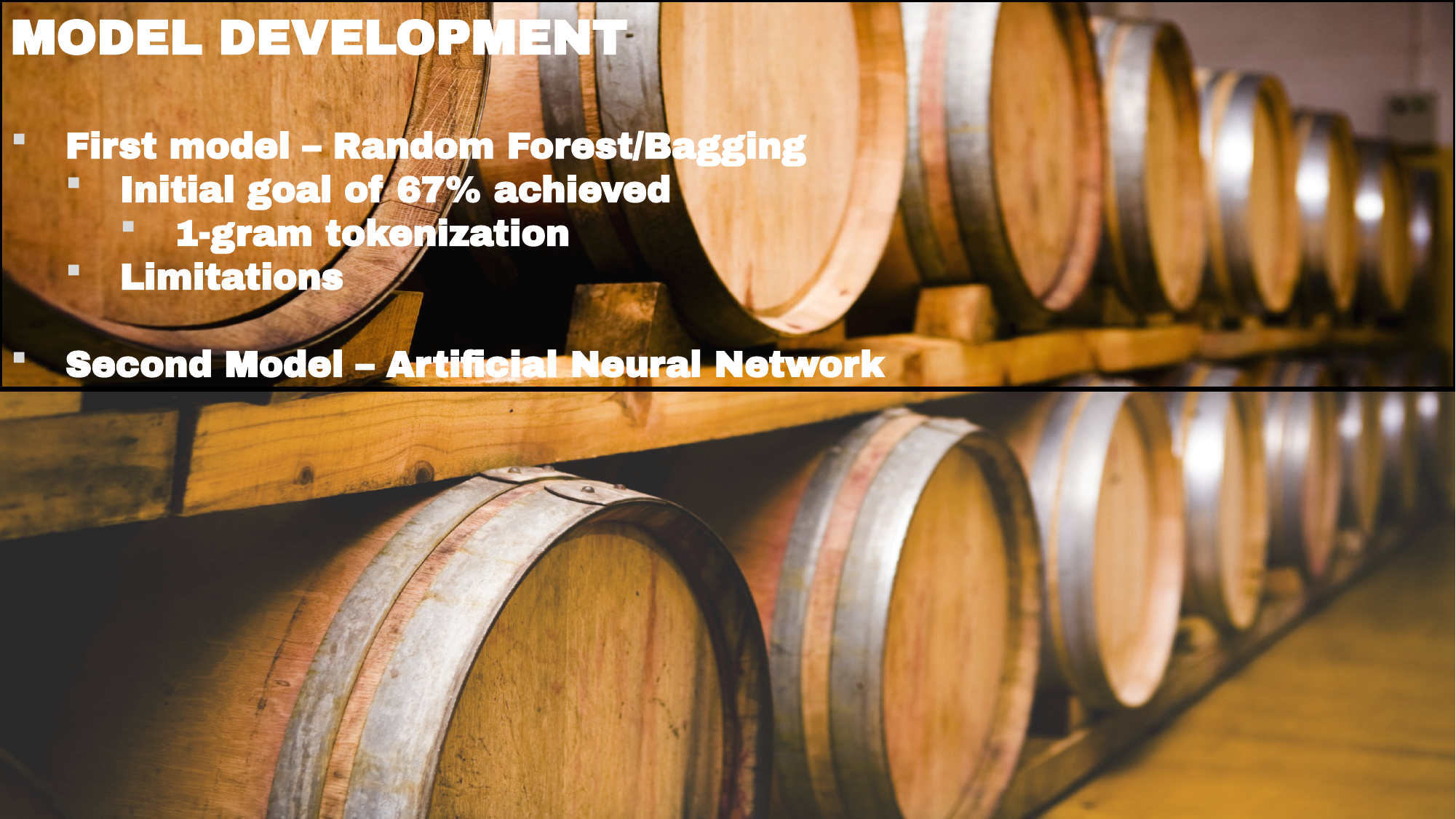

MODEL DEVELOPMENT
First model – Random Forest/Bagging
Initial goal of 67% achieved
1-gram tokenization
Limitations

Second Model – Artificial Neural Network